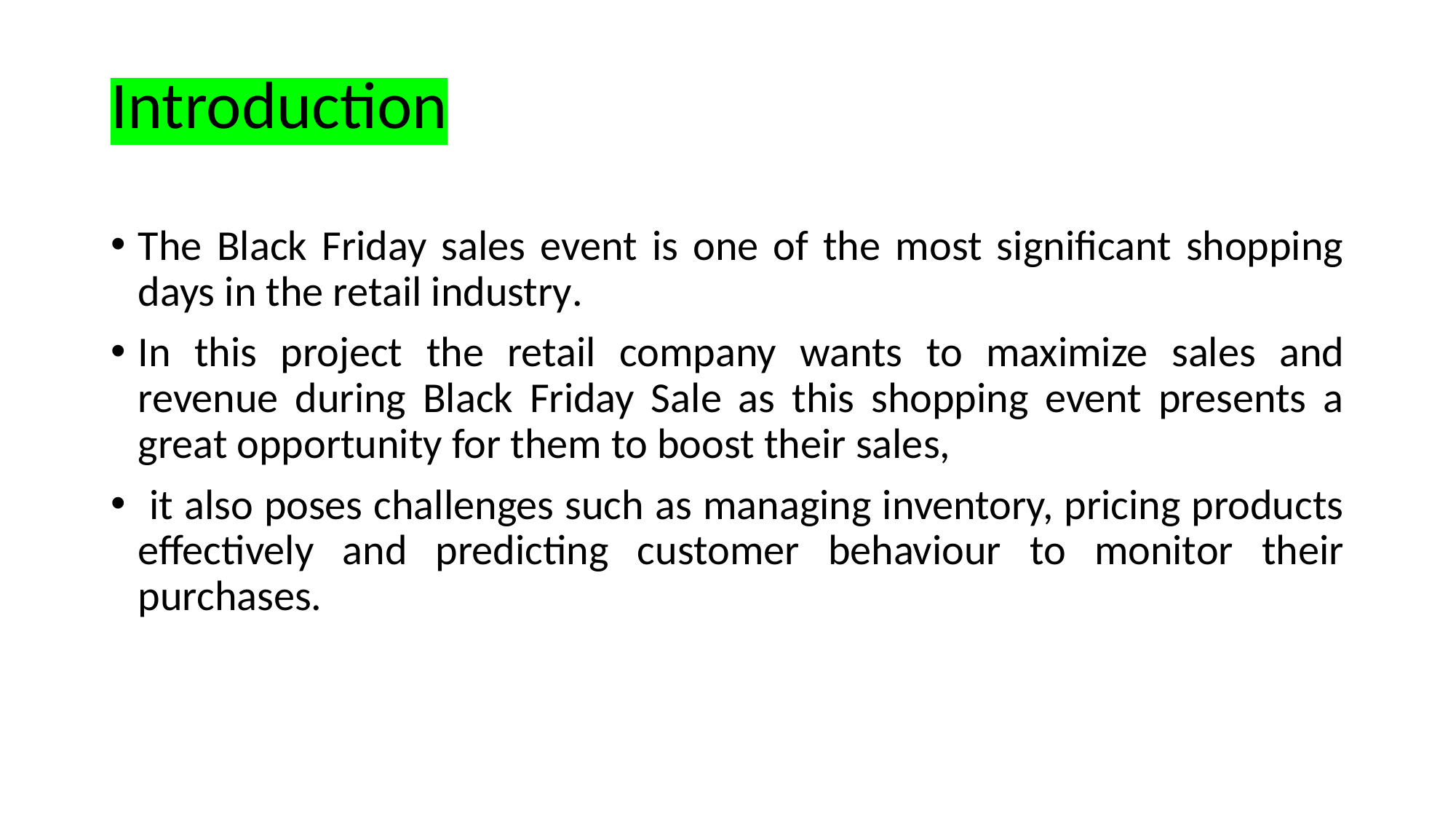

# Introduction
The Black Friday sales event is one of the most significant shopping days in the retail industry.
In this project the retail company wants to maximize sales and revenue during Black Friday Sale as this shopping event presents a great opportunity for them to boost their sales,
 it also poses challenges such as managing inventory, pricing products effectively and predicting customer behaviour to monitor their purchases.